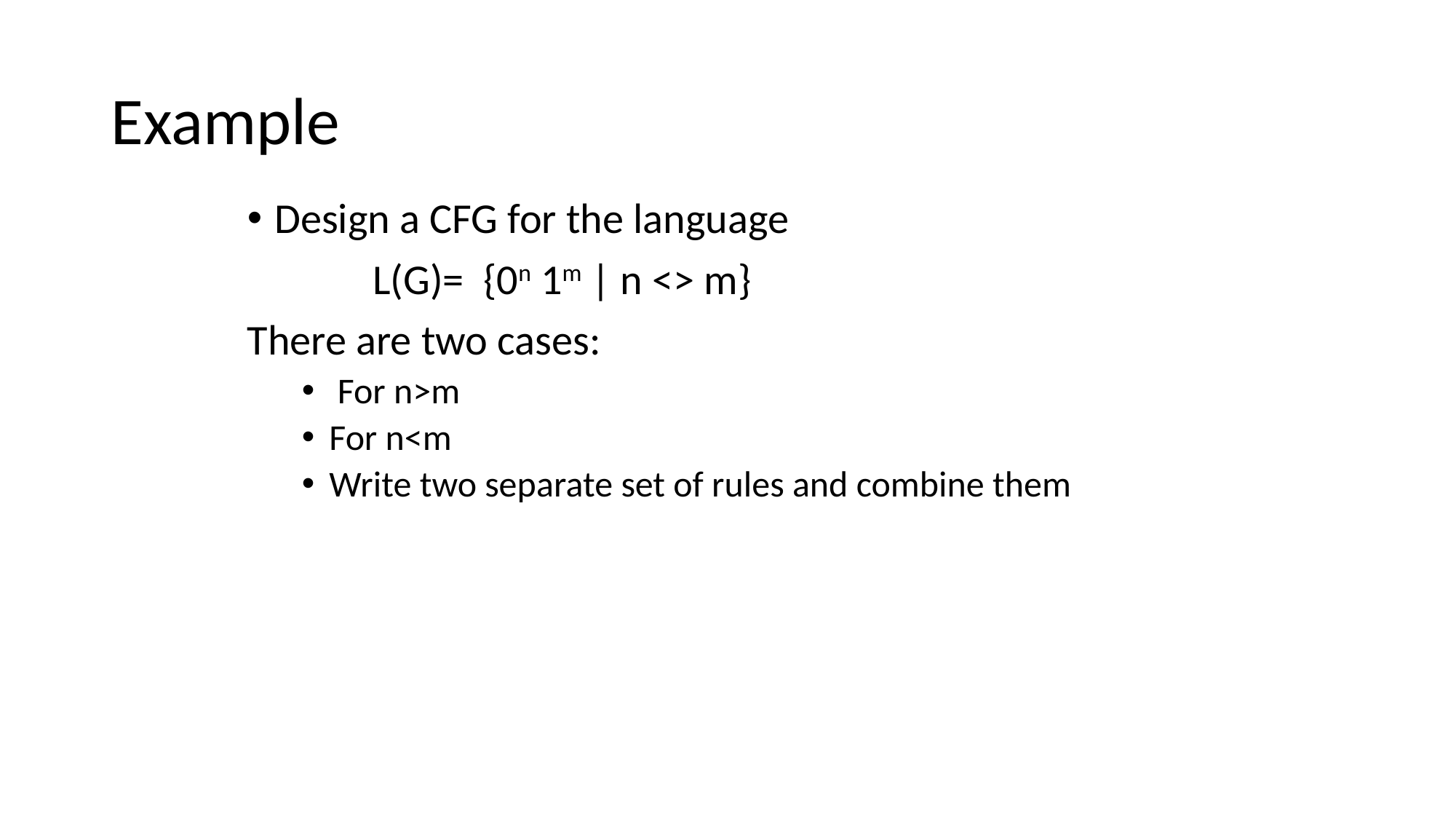

# Example
Design a CFG for the language
             L(G)=  {0n 1m | n <> m}
There are two cases:
 For n>m
For n<m
Write two separate set of rules and combine them